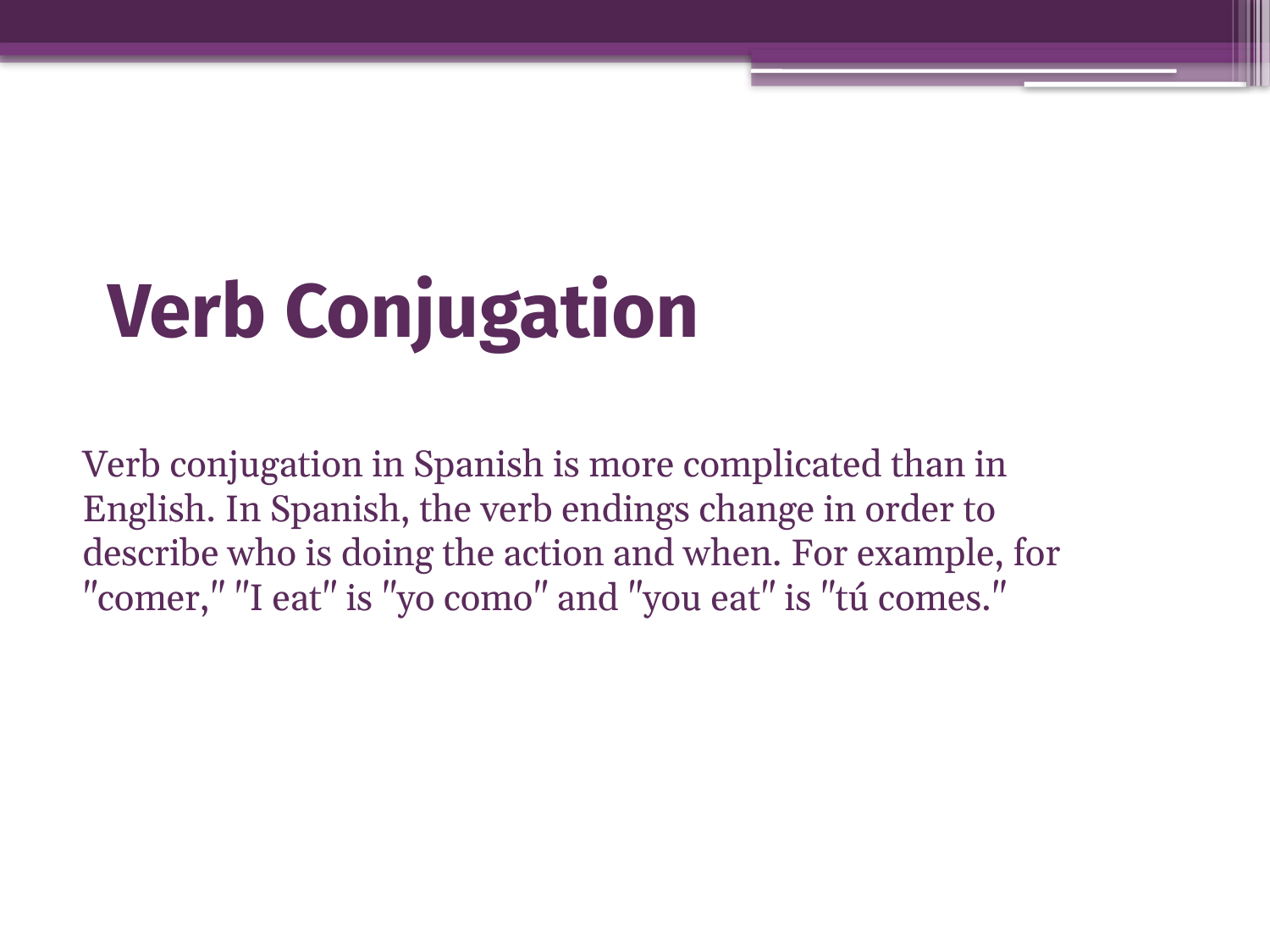

# Verb Conjugation
Verb conjugation in Spanish is more complicated than in English. In Spanish, the verb endings change in order to describe who is doing the action and when. For example, for "comer," "I eat" is "yo como" and "you eat" is "tú comes."